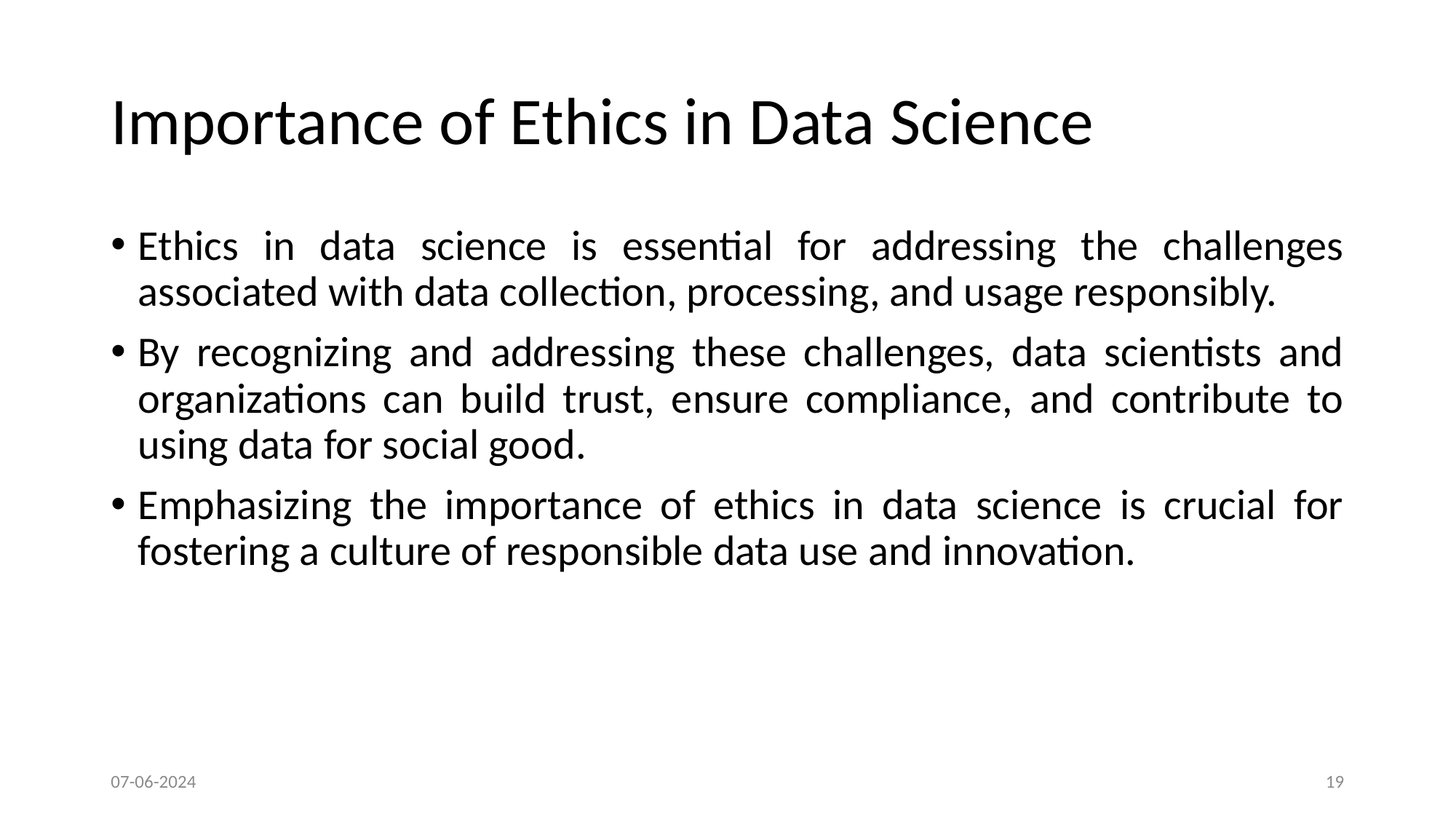

# Importance of Ethics in Data Science
Ethics in data science is essential for addressing the challenges associated with data collection, processing, and usage responsibly.
By recognizing and addressing these challenges, data scientists and organizations can build trust, ensure compliance, and contribute to using data for social good.
Emphasizing the importance of ethics in data science is crucial for fostering a culture of responsible data use and innovation.
07-06-2024
19